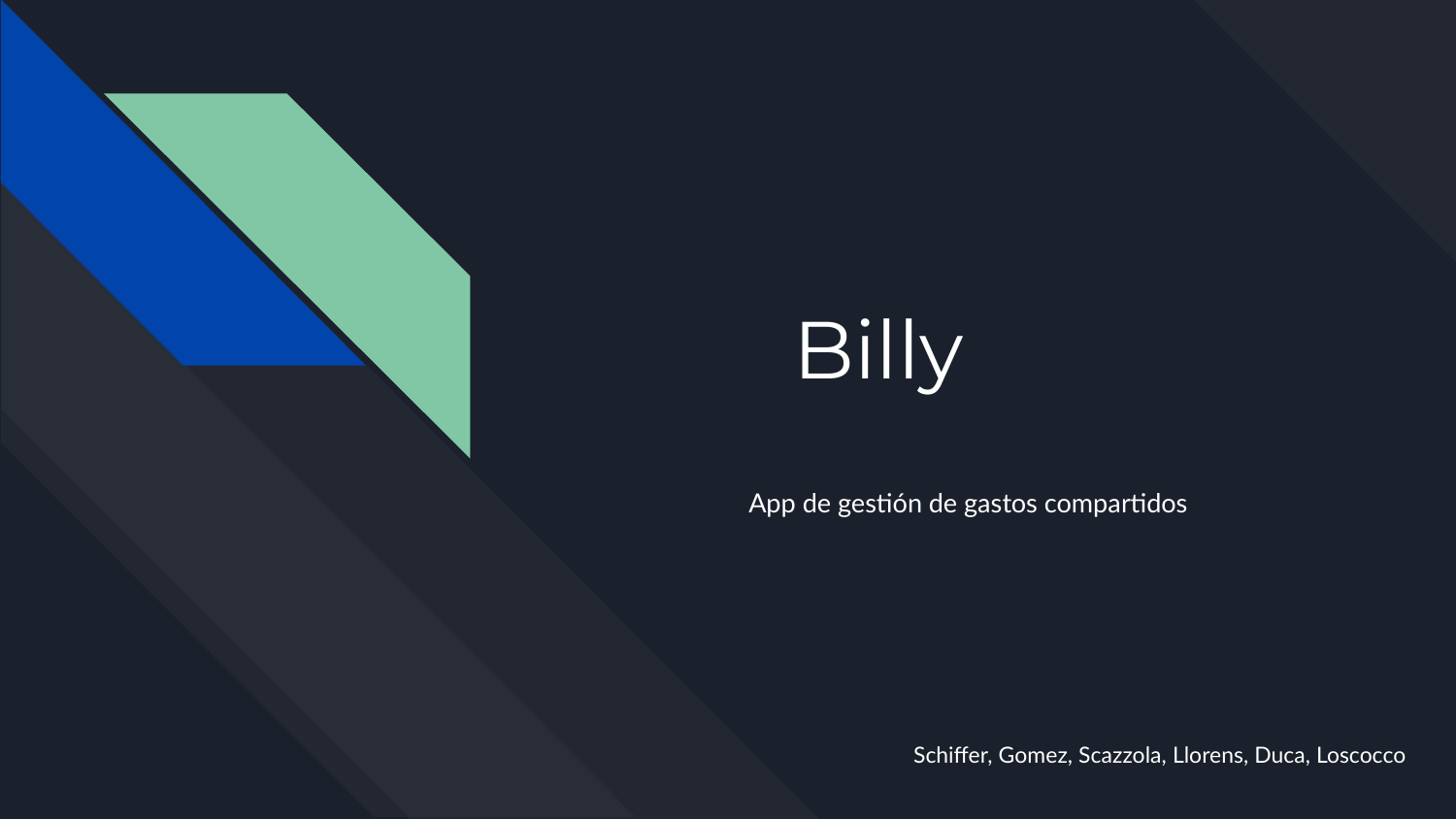

# Billy
App de gestión de gastos compartidos
Schiffer, Gomez, Scazzola, Llorens, Duca, Loscocco